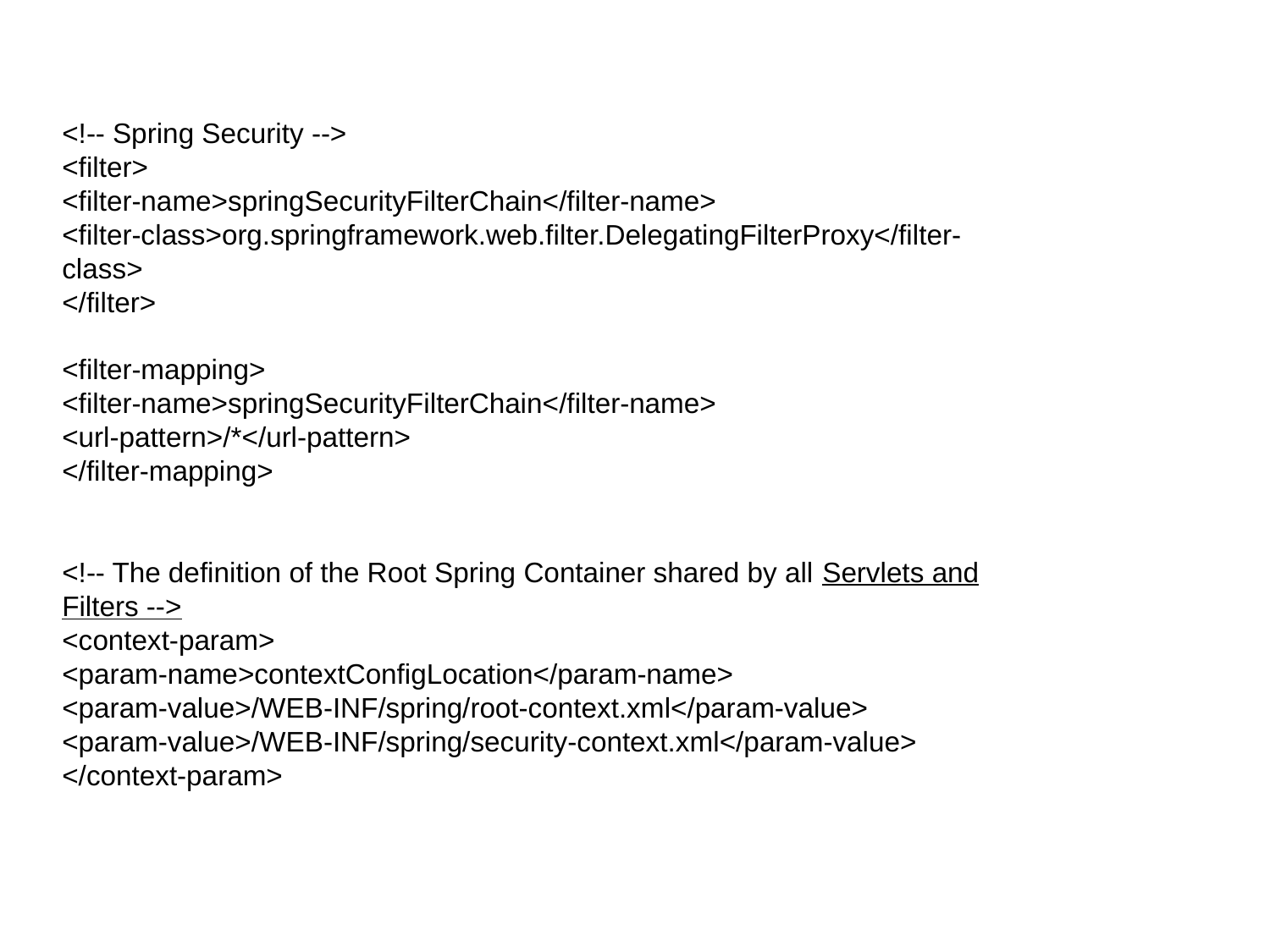

<!-- Spring Security -->
<filter>
<filter-name>springSecurityFilterChain</filter-name>
<filter-class>org.springframework.web.filter.DelegatingFilterProxy</filter-class>
</filter>

<filter-mapping>
<filter-name>springSecurityFilterChain</filter-name>
<url-pattern>/*</url-pattern>
</filter-mapping>

<!-- The definition of the Root Spring Container shared by all Servlets and Filters -->
<context-param>
<param-name>contextConfigLocation</param-name>
<param-value>/WEB-INF/spring/root-context.xml</param-value>
<param-value>/WEB-INF/spring/security-context.xml</param-value>
</context-param>